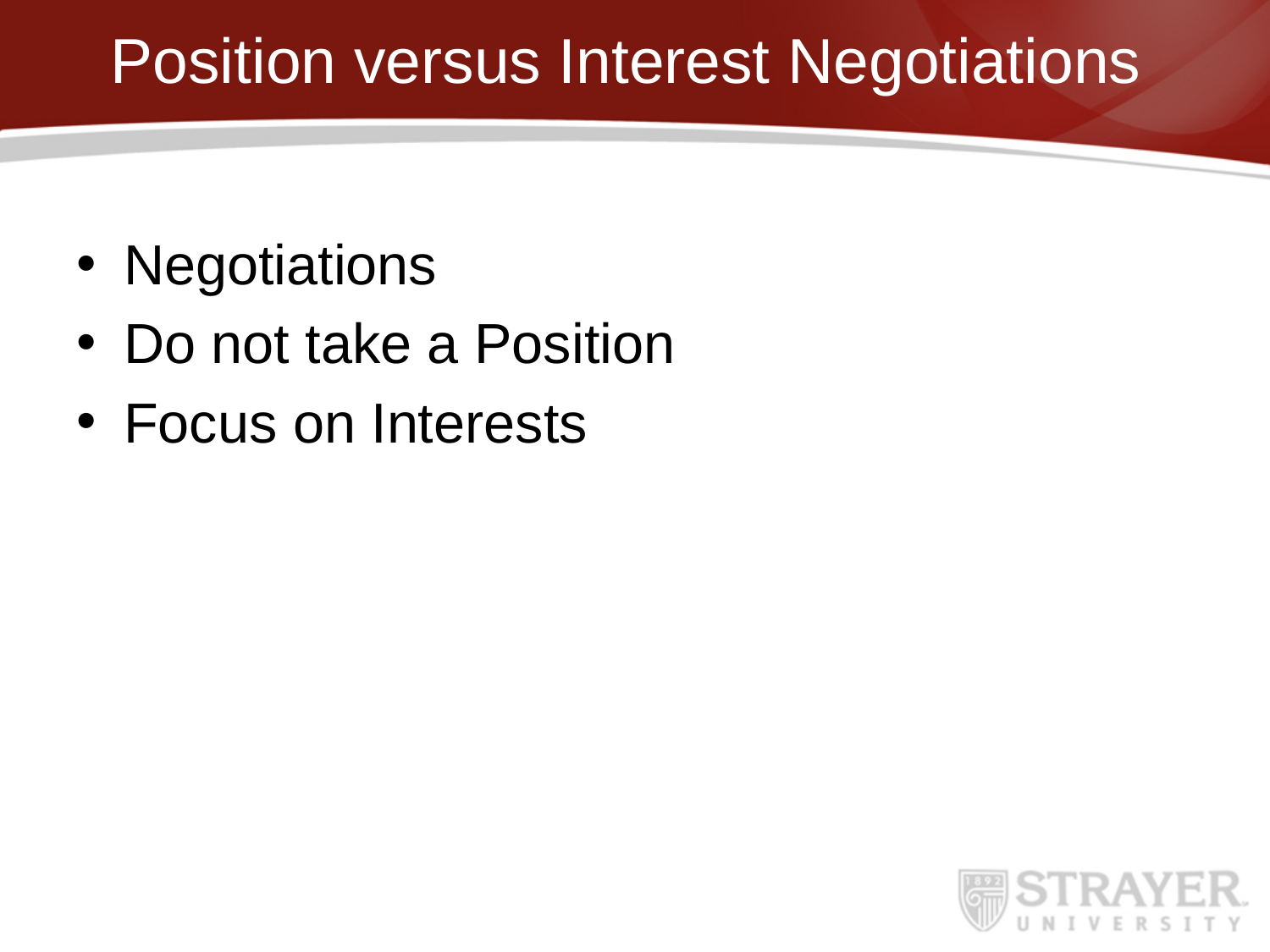

# Position versus Interest Negotiations
Negotiations
Do not take a Position
Focus on Interests